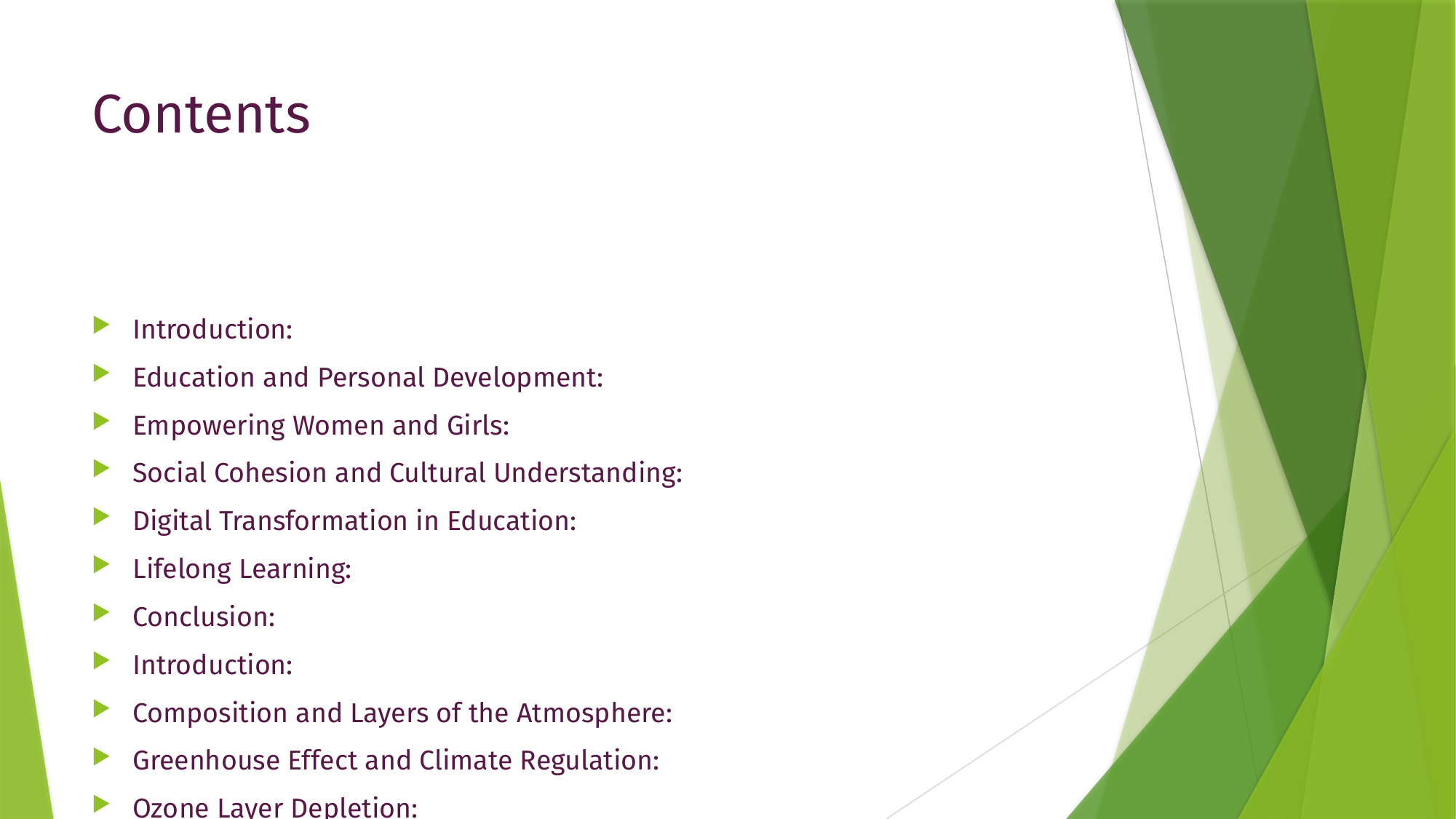

# Contents

Introduction:
Education and Personal Development:
Empowering Women and Girls:
Social Cohesion and Cultural Understanding:
Digital Transformation in Education:
Lifelong Learning:
Conclusion:
Introduction:
Composition and Layers of the Atmosphere:
Greenhouse Effect and Climate Regulation:
Ozone Layer Depletion:
Air Pollution and Air Quality:
Climate Change and Extreme Weather Events:
Protecting and Preserving the Atmosphere:
Conclusion:
Speech recognition
Part of speech tagging
Word sense disambiguation
Named entity recognition, or NEM